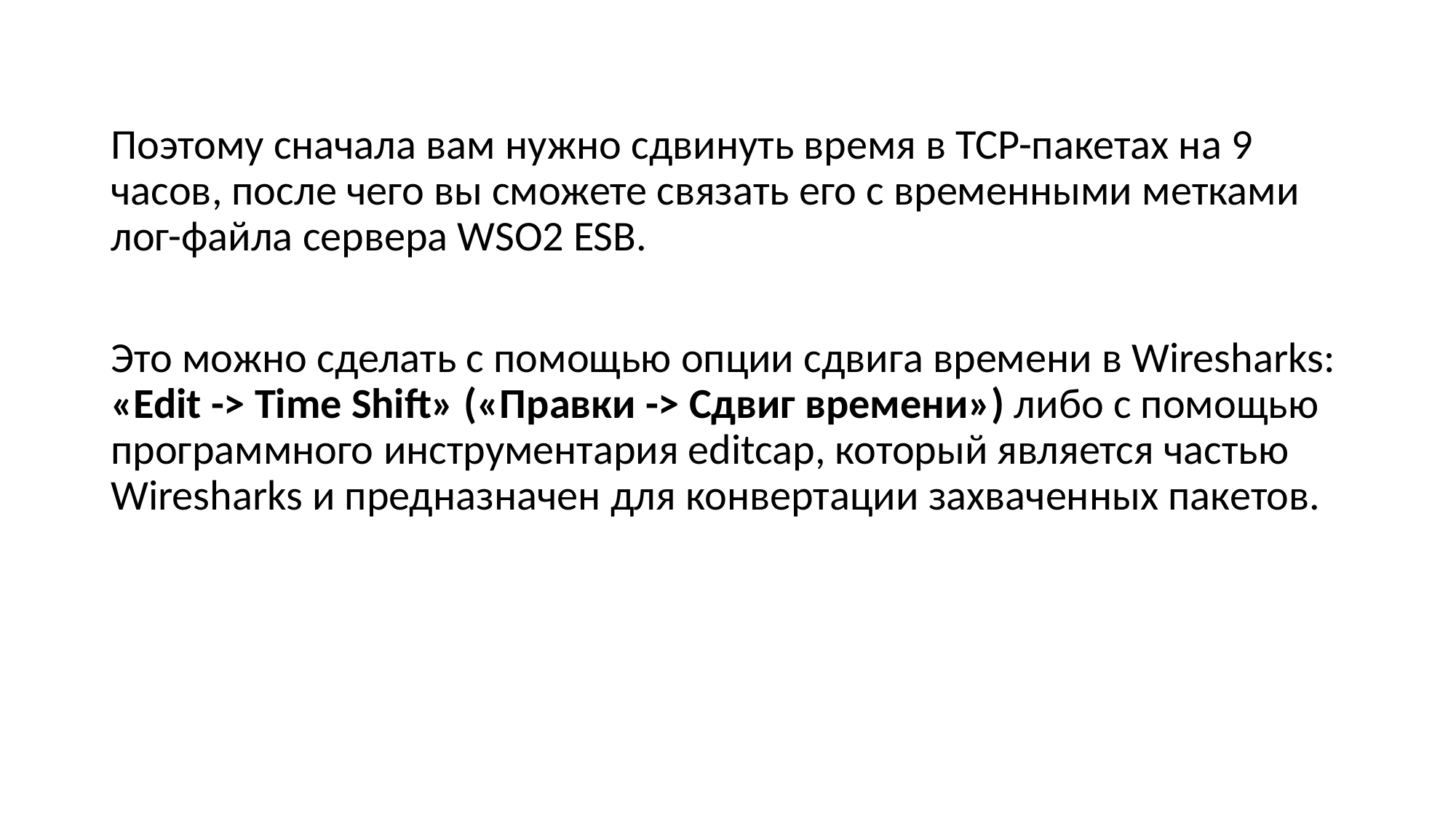

Поэтому сначала вам нужно сдвинуть время в TCP-пакетах на 9 часов, после чего вы сможете связать его с временными метками лог-файла сервера WSO2 ESB.

Это можно сделать с помощью опции сдвига времени в Wiresharks: «Edit -> Time Shift» («Правки -> Сдвиг времени») либо с помощью программного инструментария editcap, который является частью Wiresharks и предназначен для конвертации захваченных пакетов.